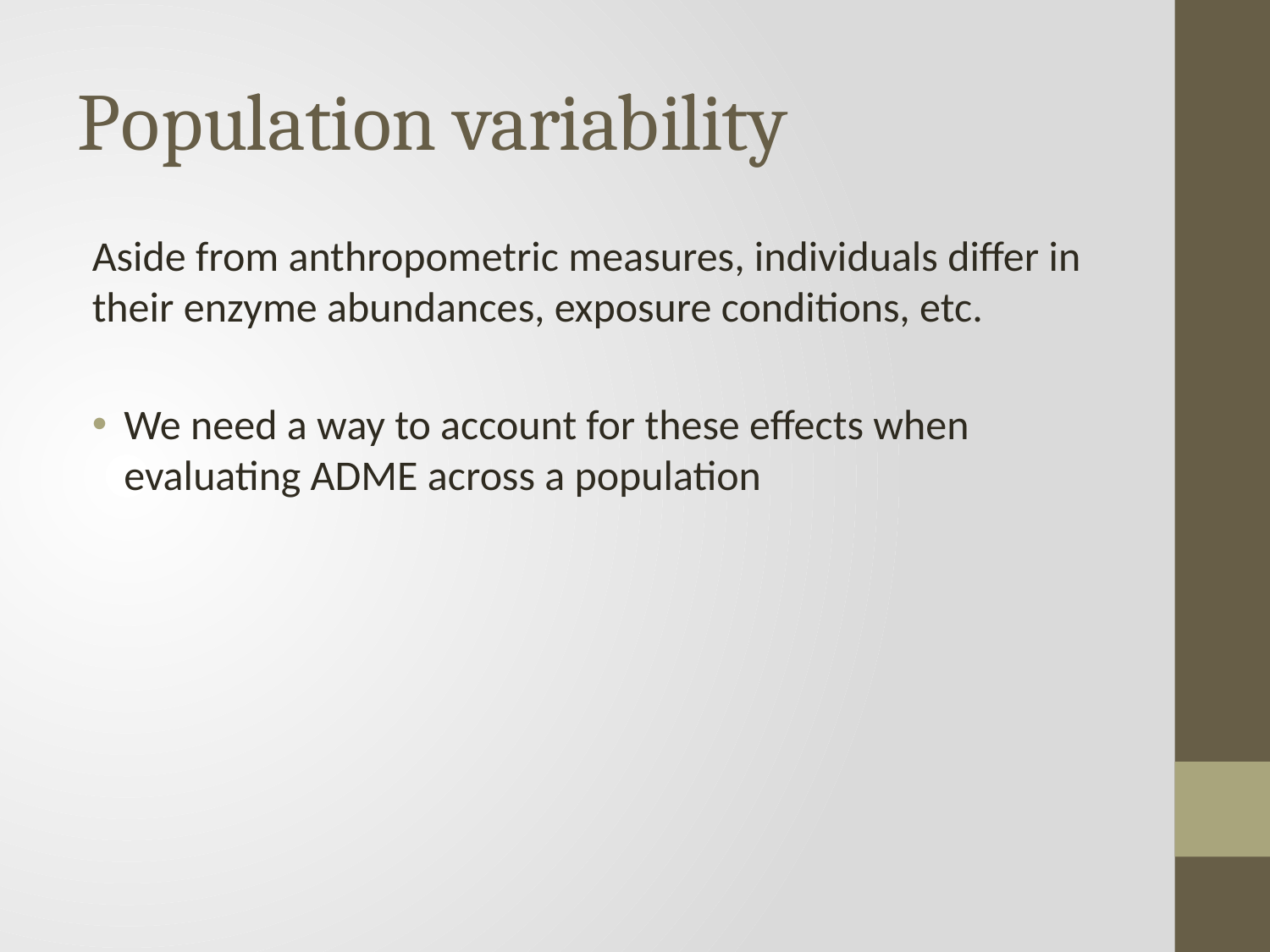

# Population variability
Aside from anthropometric measures, individuals differ in their enzyme abundances, exposure conditions, etc.

We need a way to account for these effects when evaluating ADME across a population